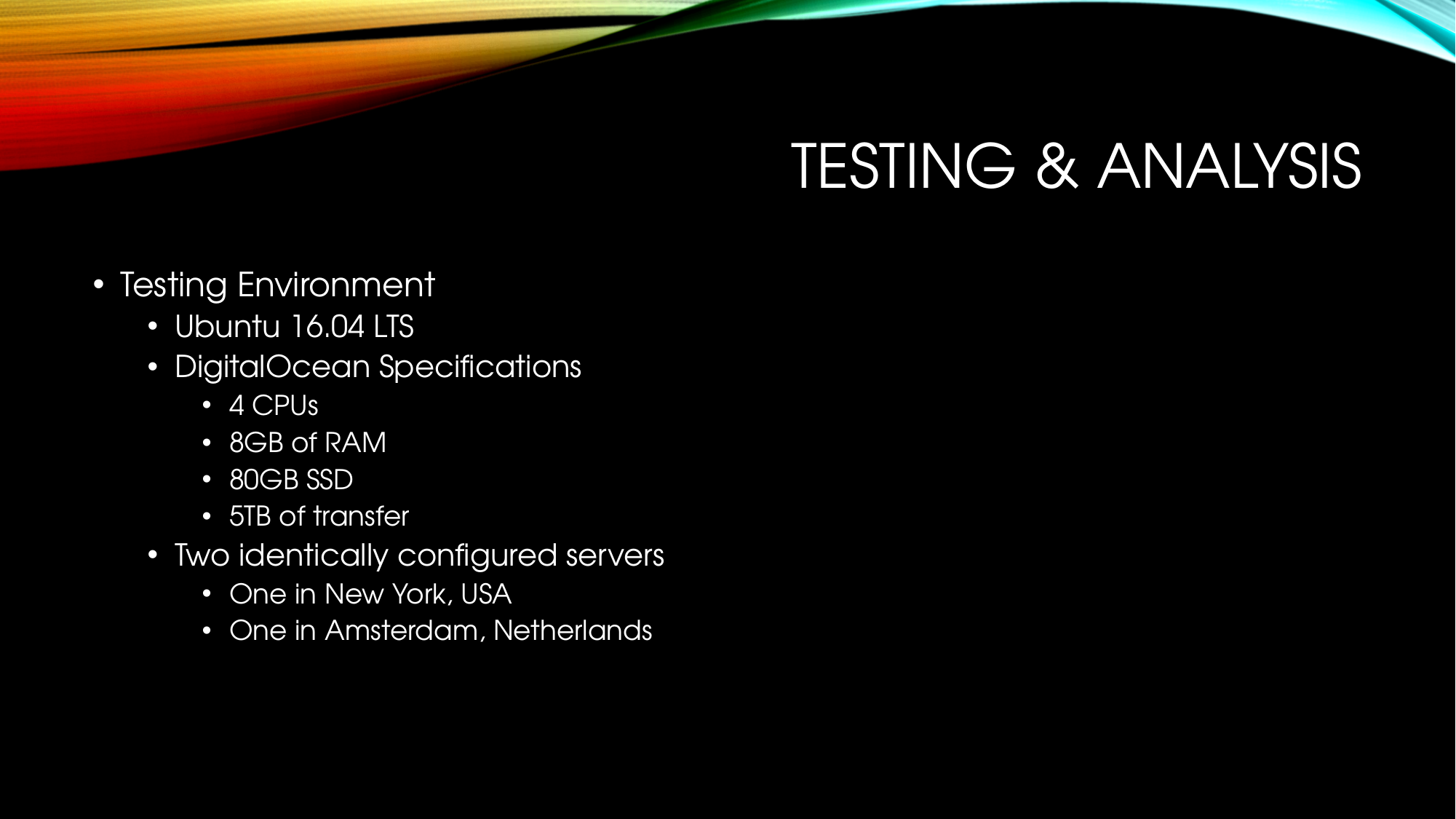

# Testing & Analysis
Testing Environment
Ubuntu 16.04 LTS
DigitalOcean Specifications
4 CPUs
8GB of RAM
80GB SSD
5TB of transfer
Two identically configured servers
One in New York, USA
One in Amsterdam, Netherlands